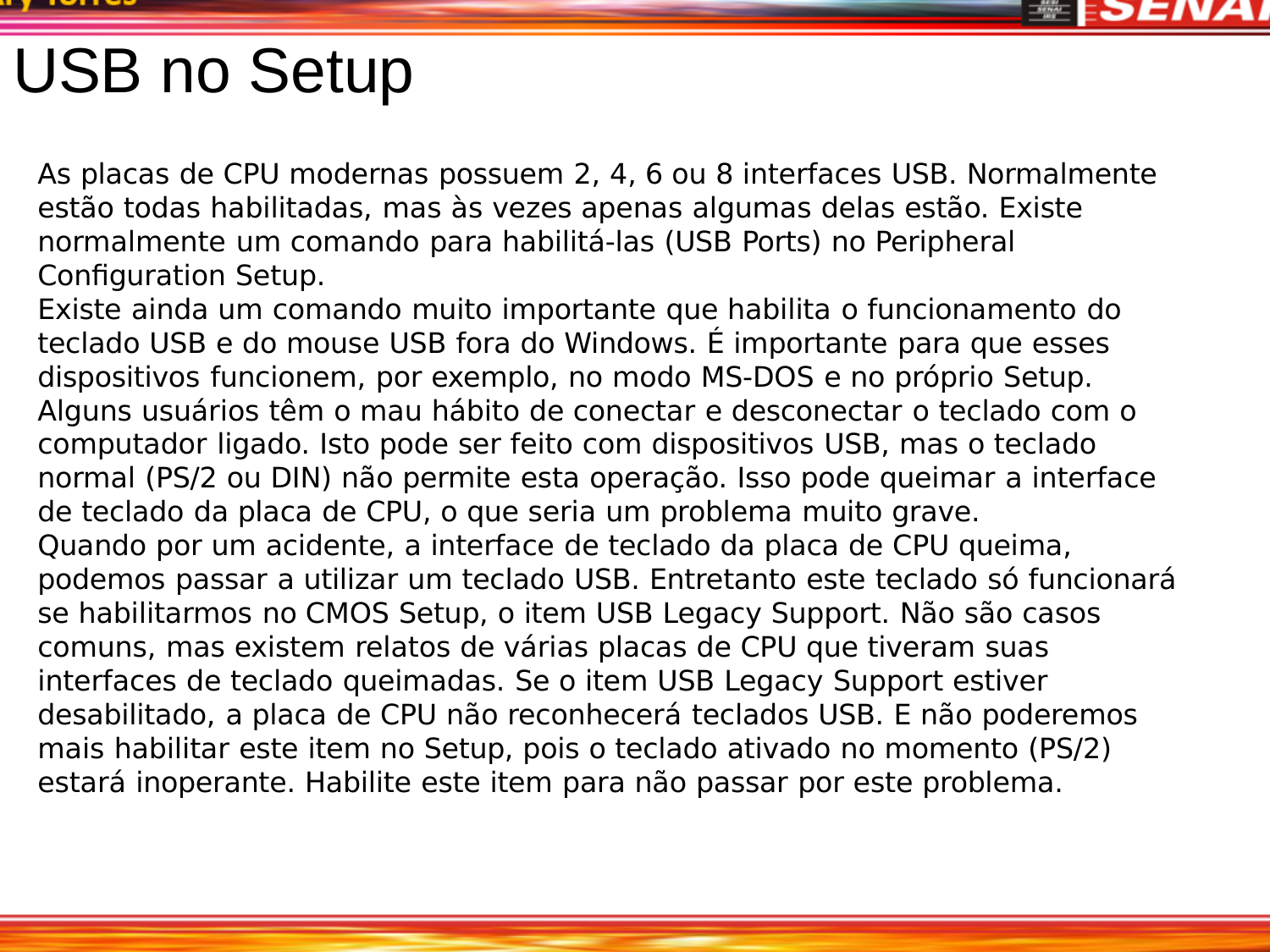

# USB no Setup
As placas de CPU modernas possuem 2, 4, 6 ou 8 interfaces USB. Normalmente  estão todas habilitadas, mas às vezes apenas algumas delas estão. Existe  normalmente um comando para habilitá-las (USB Ports) no Peripheral  Configuration Setup.
Existe ainda um comando muito importante que habilita o funcionamento do  teclado USB e do mouse USB fora do Windows. É importante para que esses  dispositivos funcionem, por exemplo, no modo MS-DOS e no próprio Setup.  Alguns usuários têm o mau hábito de conectar e desconectar o teclado com o  computador ligado. Isto pode ser feito com dispositivos USB, mas o teclado  normal (PS/2 ou DIN) não permite esta operação. Isso pode queimar a interface  de teclado da placa de CPU, o que seria um problema muito grave.
Quando por um acidente, a interface de teclado da placa de CPU queima,  podemos passar a utilizar um teclado USB. Entretanto este teclado só funcionará  se habilitarmos no CMOS Setup, o item USB Legacy Support. Não são casos  comuns, mas existem relatos de várias placas de CPU que tiveram suas  interfaces de teclado queimadas. Se o item USB Legacy Support estiver  desabilitado, a placa de CPU não reconhecerá teclados USB. E não poderemos  mais habilitar este item no Setup, pois o teclado ativado no momento (PS/2)  estará inoperante. Habilite este item para não passar por este problema.